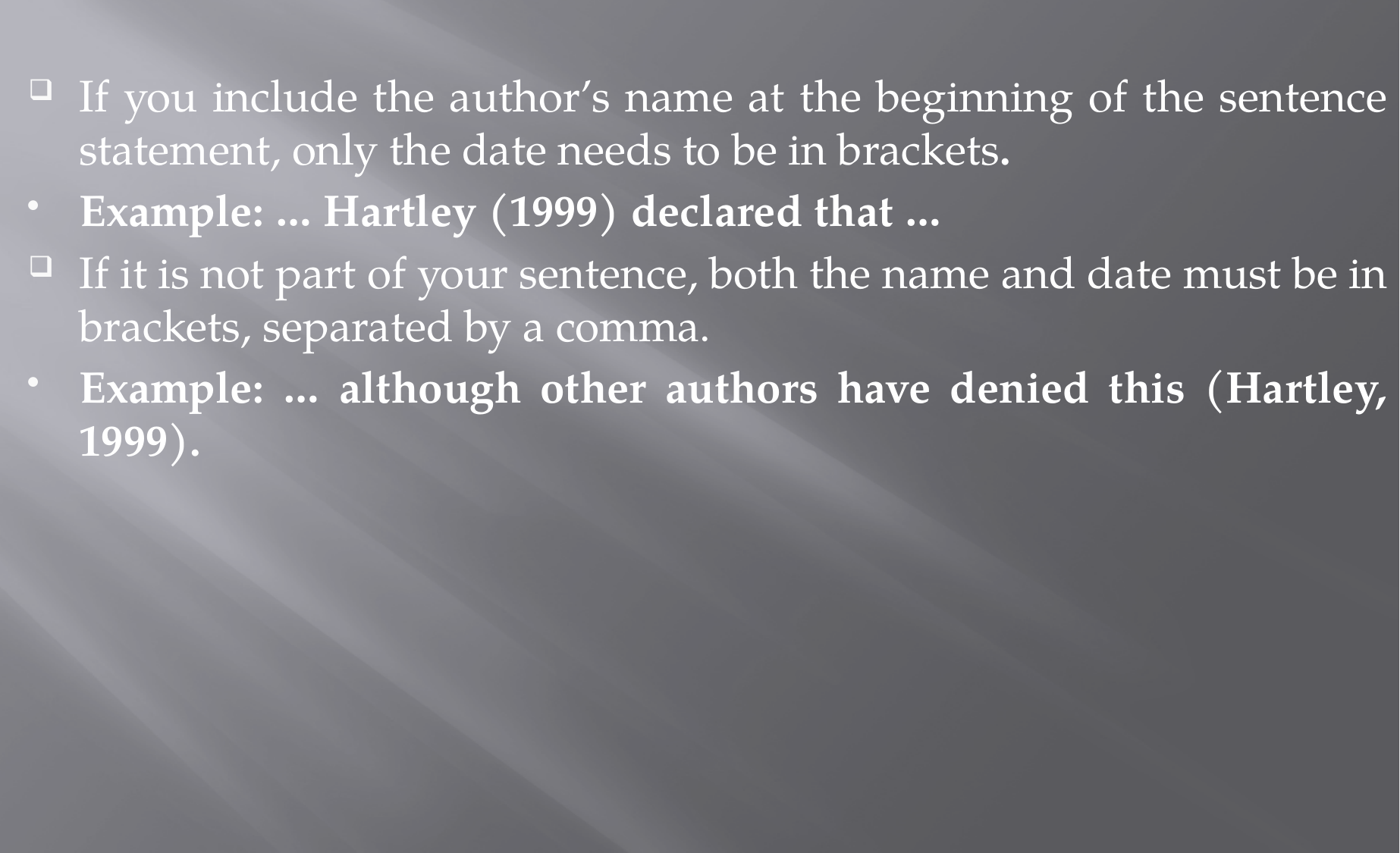

If you include the author’s name at the beginning of the sentence statement, only the date needs to be in brackets.
Example: … Hartley (1999) declared that …
If it is not part of your sentence, both the name and date must be in brackets, separated by a comma.
Example: … although other authors have denied this (Hartley, 1999).